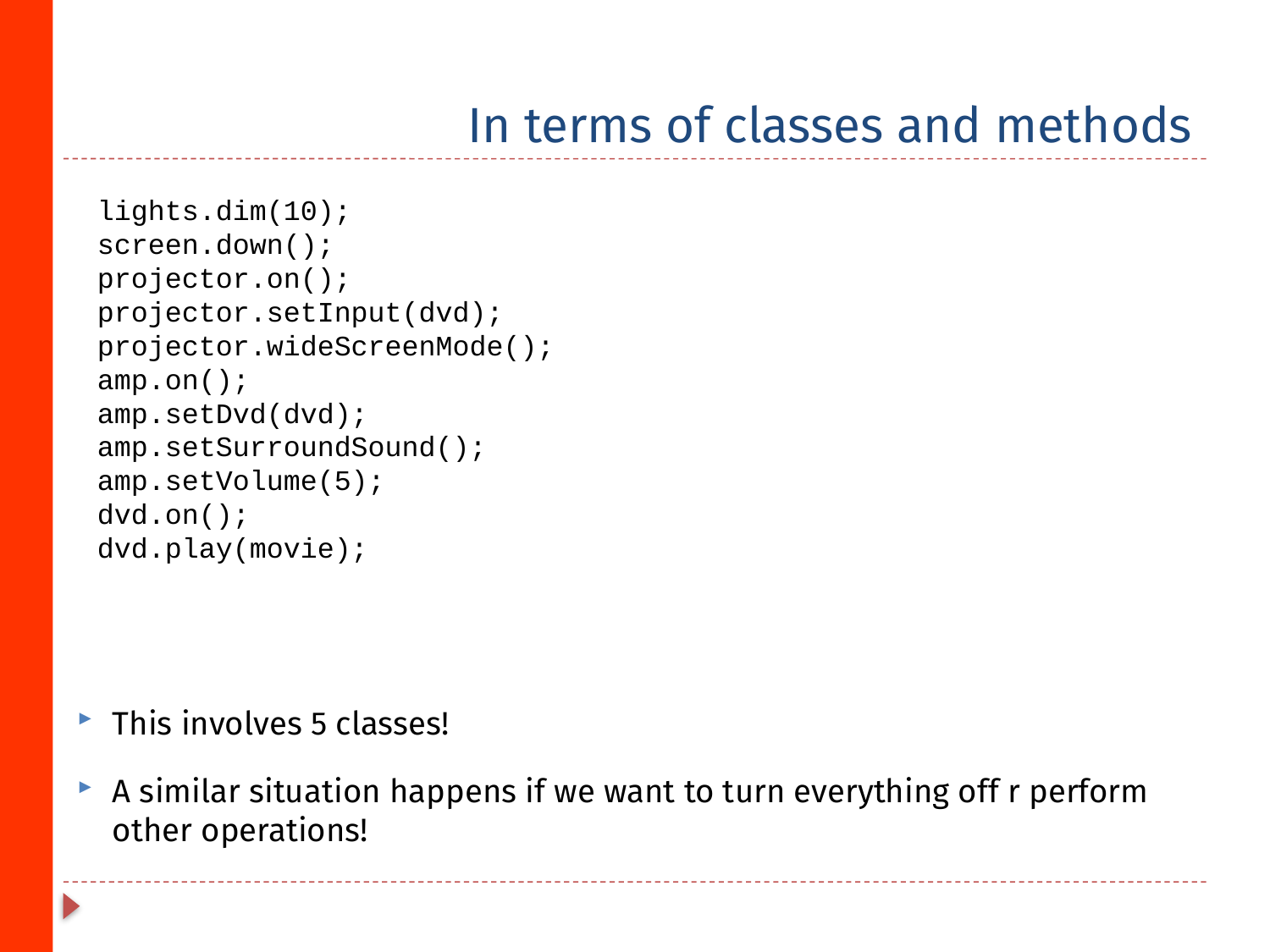

# In terms of classes and methods
lights.dim(10);
screen.down();
projector.on();
projector.setInput(dvd);
projector.wideScreenMode();
amp.on();
amp.setDvd(dvd);
amp.setSurroundSound();
amp.setVolume(5);
dvd.on();
dvd.play(movie);
This involves 5 classes!
A similar situation happens if we want to turn everything off r perform other operations!